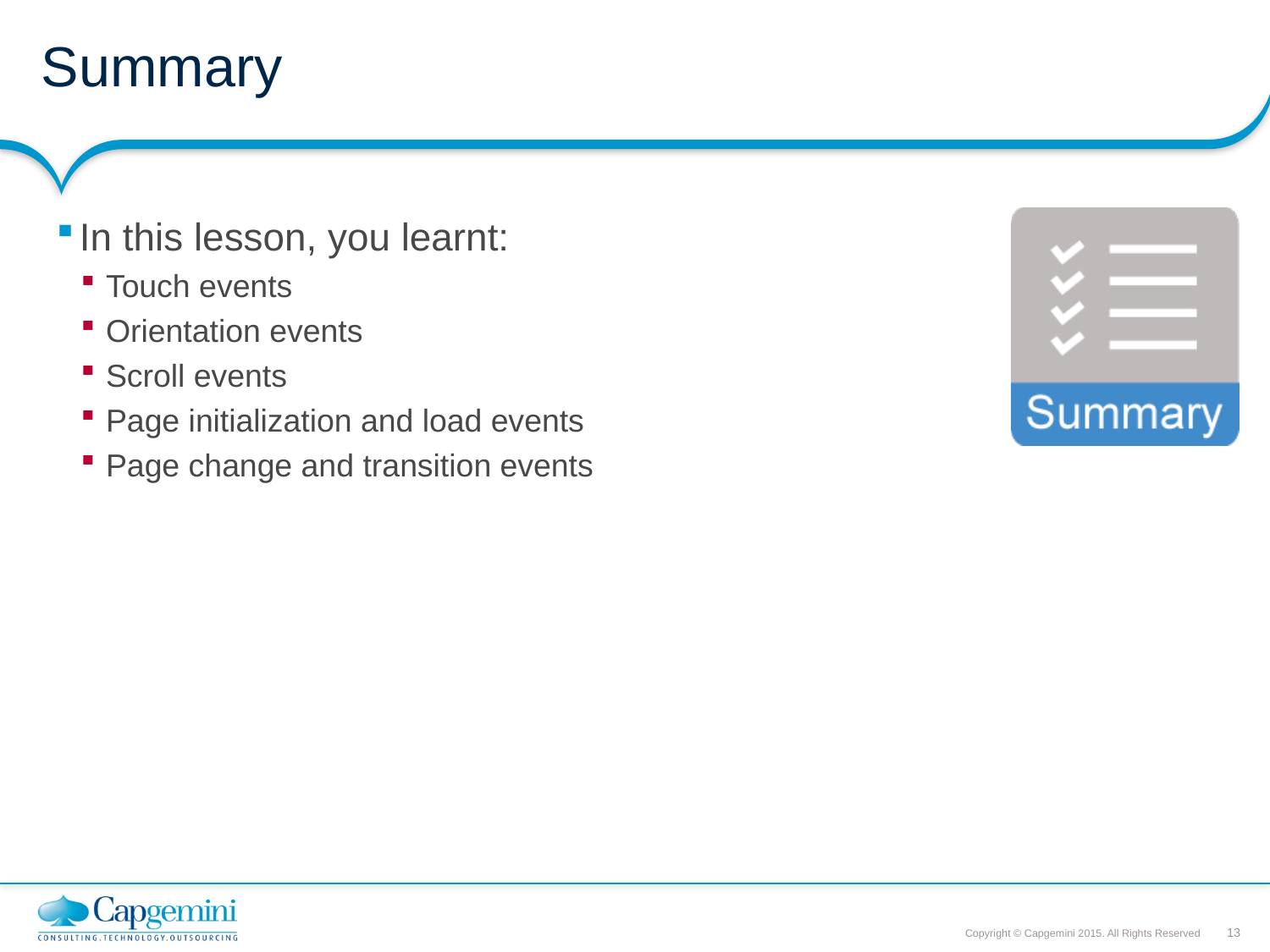

# Summary
In this lesson, you learnt:
Touch events
Orientation events
Scroll events
Page initialization and load events
Page change and transition events